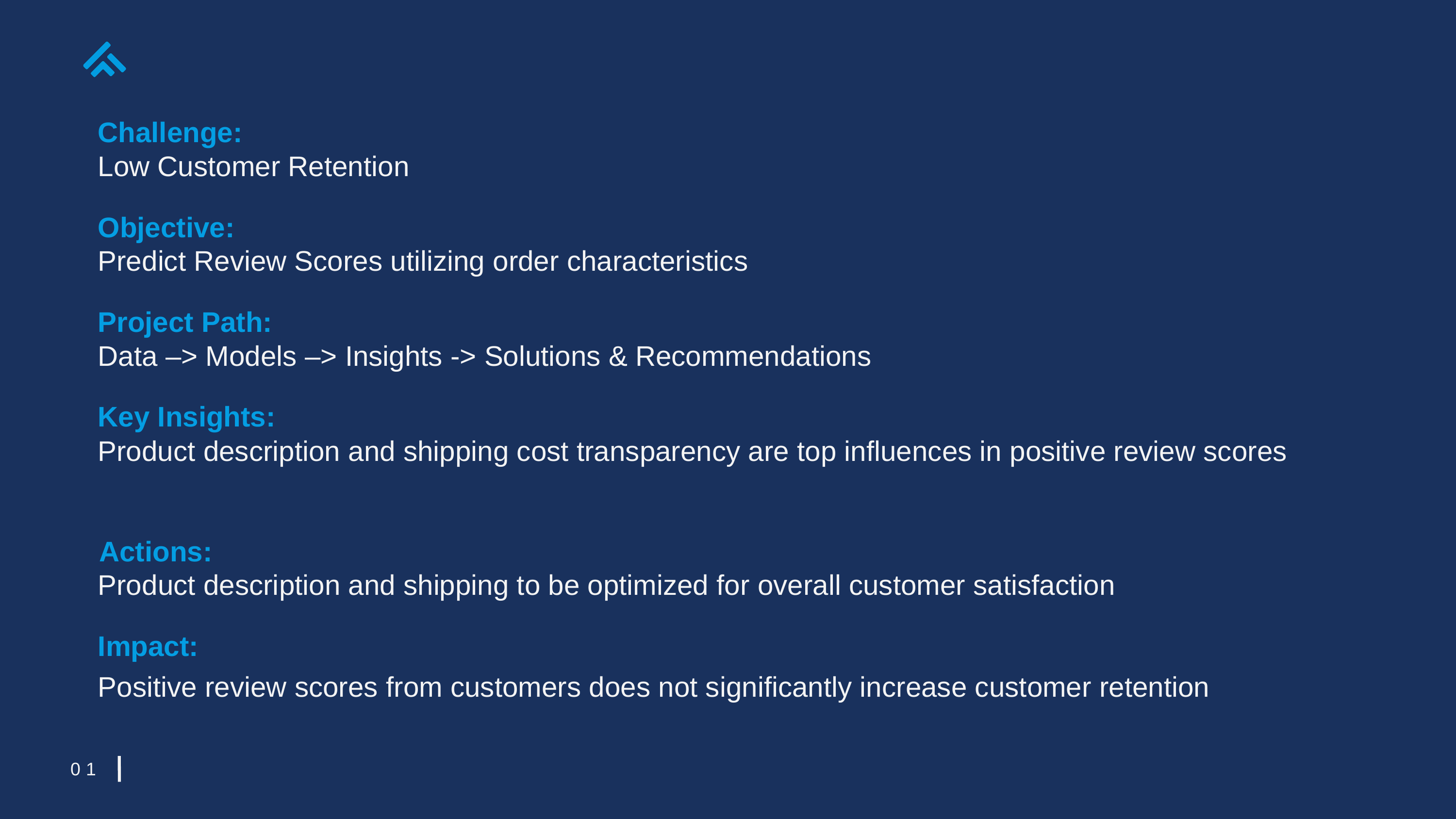

Challenge:
Low Customer Retention
Objective:
Predict Review Scores utilizing order characteristics
Project Path:
Data –> Models –> Insights -> Solutions & Recommendations
Key Insights:
Product description and shipping cost transparency are top influences in positive review scores
Actions:
Product description and shipping to be optimized for overall customer satisfaction
Impact:
Positive review scores from customers does not significantly increase customer retention
01